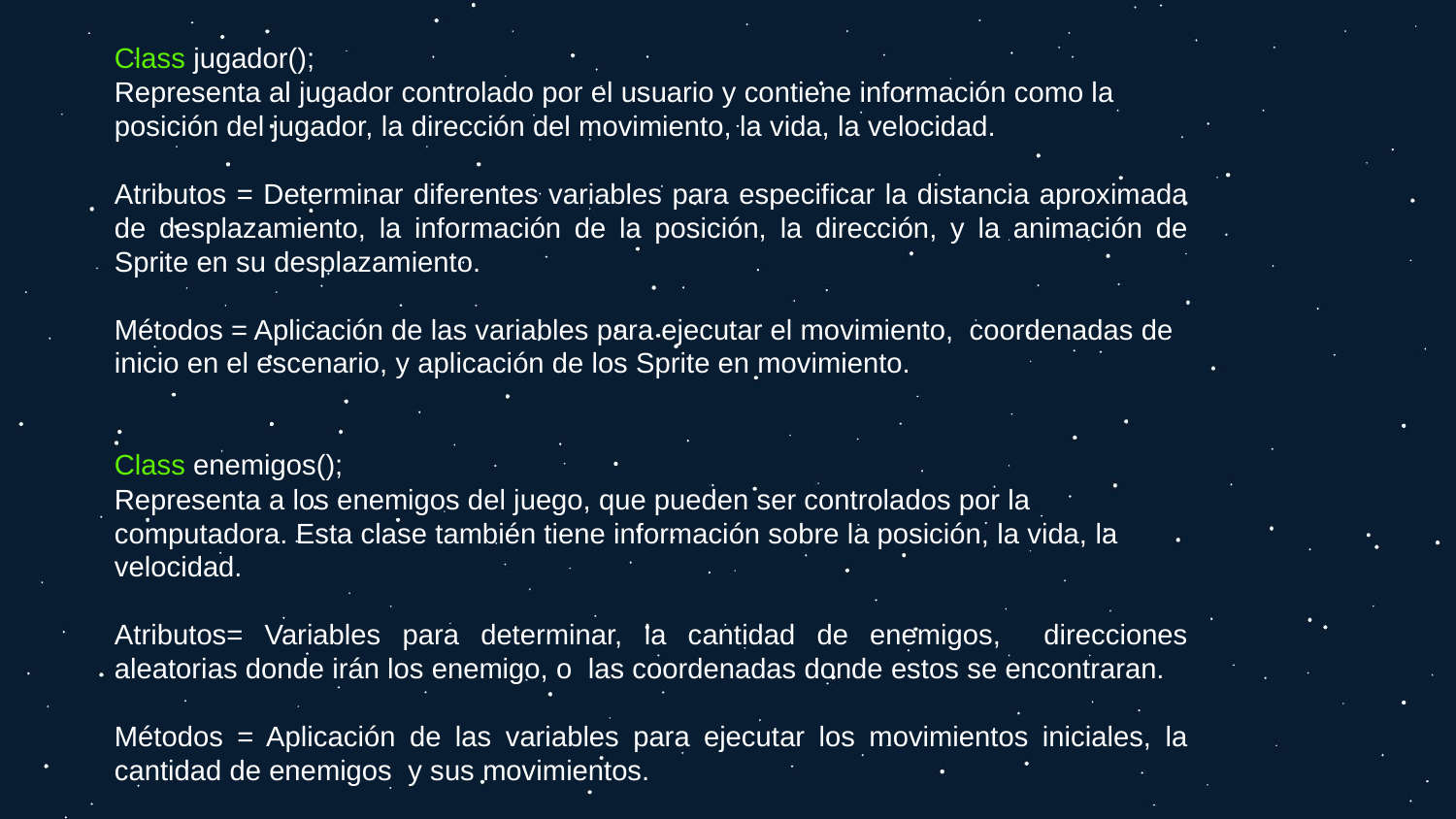

Class jugador();
Representa al jugador controlado por el usuario y contiene información como la posición del jugador, la dirección del movimiento, la vida, la velocidad.

Atributos = Determinar diferentes variables para especificar la distancia aproximada de desplazamiento, la información de la posición, la dirección, y la animación de Sprite en su desplazamiento.

Métodos = Aplicación de las variables para ejecutar el movimiento,  coordenadas de inicio en el escenario, y aplicación de los Sprite en movimiento.

Class enemigos();
Representa a los enemigos del juego, que pueden ser controlados por la computadora. Esta clase también tiene información sobre la posición, la vida, la velocidad.

Atributos= Variables para determinar, la cantidad de enemigos,  direcciones aleatorias donde irán los enemigo, o  las coordenadas donde estos se encontraran.

Métodos = Aplicación de las variables para ejecutar los movimientos iniciales, la cantidad de enemigos  y sus movimientos.